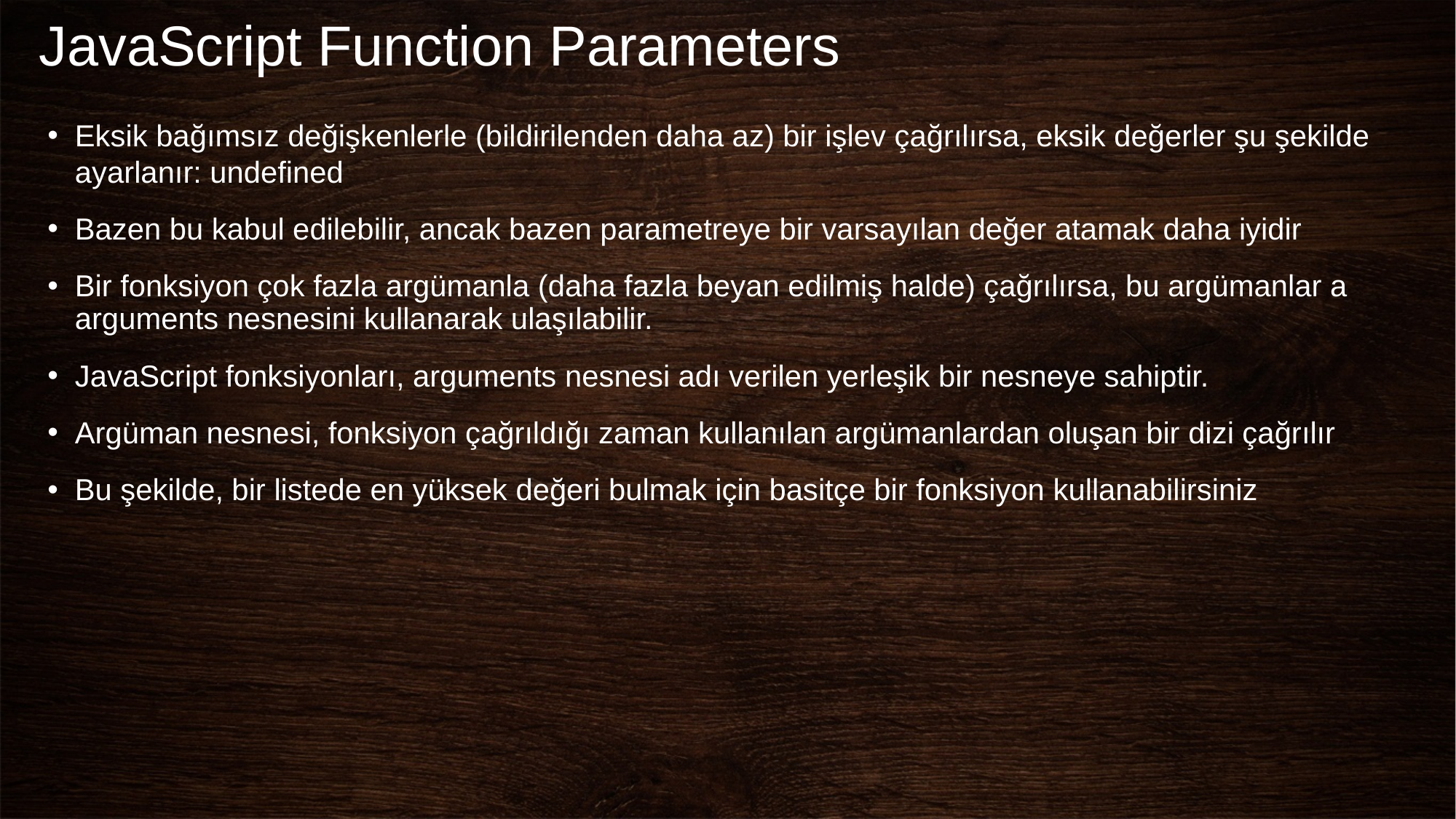

# JavaScript Function Parameters
Eksik bağımsız değişkenlerle (bildirilenden daha az) bir işlev çağrılırsa, eksik değerler şu şekilde ayarlanır: undefined
Bazen bu kabul edilebilir, ancak bazen parametreye bir varsayılan değer atamak daha iyidir
Bir fonksiyon çok fazla argümanla (daha fazla beyan edilmiş halde) çağrılırsa, bu argümanlar a arguments nesnesini kullanarak ulaşılabilir.
JavaScript fonksiyonları, arguments nesnesi adı verilen yerleşik bir nesneye sahiptir.
Argüman nesnesi, fonksiyon çağrıldığı zaman kullanılan argümanlardan oluşan bir dizi çağrılır
Bu şekilde, bir listede en yüksek değeri bulmak için basitçe bir fonksiyon kullanabilirsiniz